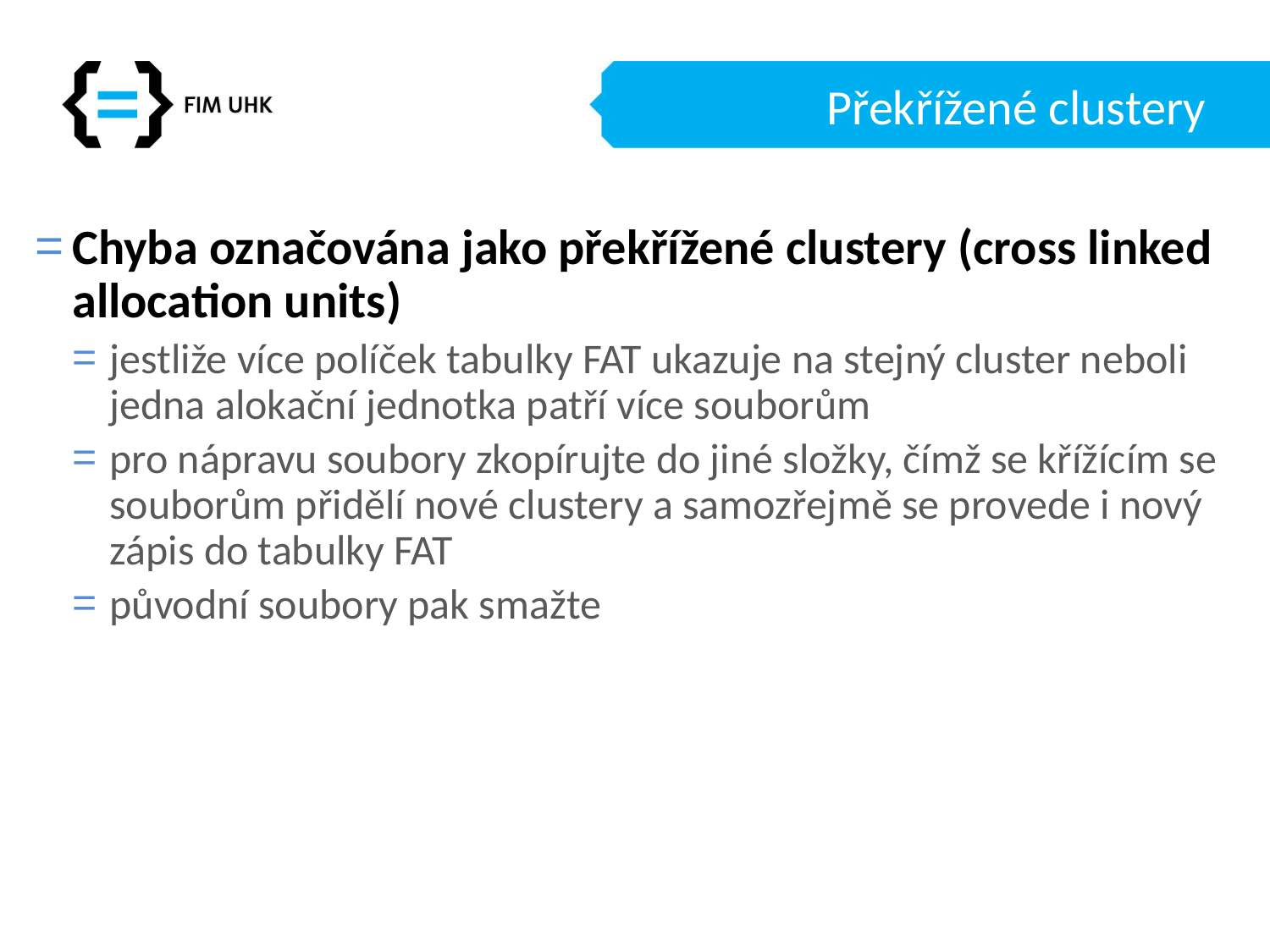

# Překřížené clustery
Chyba označována jako překřížené clustery (cross linked allocation units)
jestliže více políček tabulky FAT ukazuje na stejný cluster neboli jedna alokační jednotka patří více souborům
pro nápravu soubory zkopírujte do jiné složky, čímž se křížícím se souborům přidělí nové clustery a samozřejmě se provede i nový zápis do tabulky FAT
původní soubory pak smažte